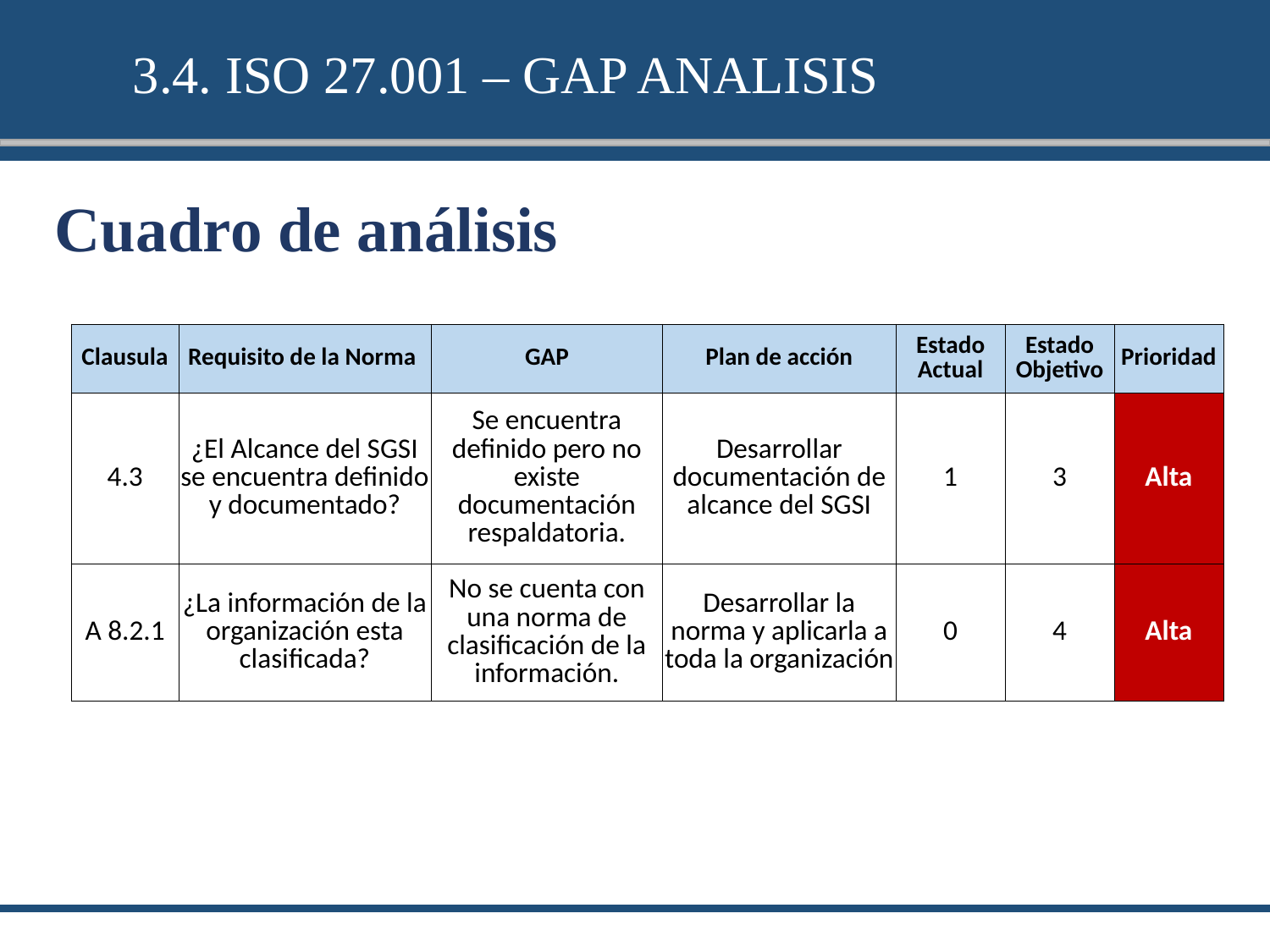

3.4. ISO 27.001 – GAP ANALISIS

Cuadro de análisis
| Clausula | Requisito de la Norma | GAP | Plan de acción | Estado Actual | Estado Objetivo | Prioridad |
| --- | --- | --- | --- | --- | --- | --- |
| 4.3 | ¿El Alcance del SGSI se encuentra definido y documentado? | Se encuentra definido pero no existe documentación respaldatoria. | Desarrollar documentación de alcance del SGSI | 1 | 3 | Alta |
| A 8.2.1 | ¿La información de la organización esta clasificada? | No se cuenta con una norma de clasificación de la información. | Desarrollar la norma y aplicarla a toda la organización | 0 | 4 | Alta |